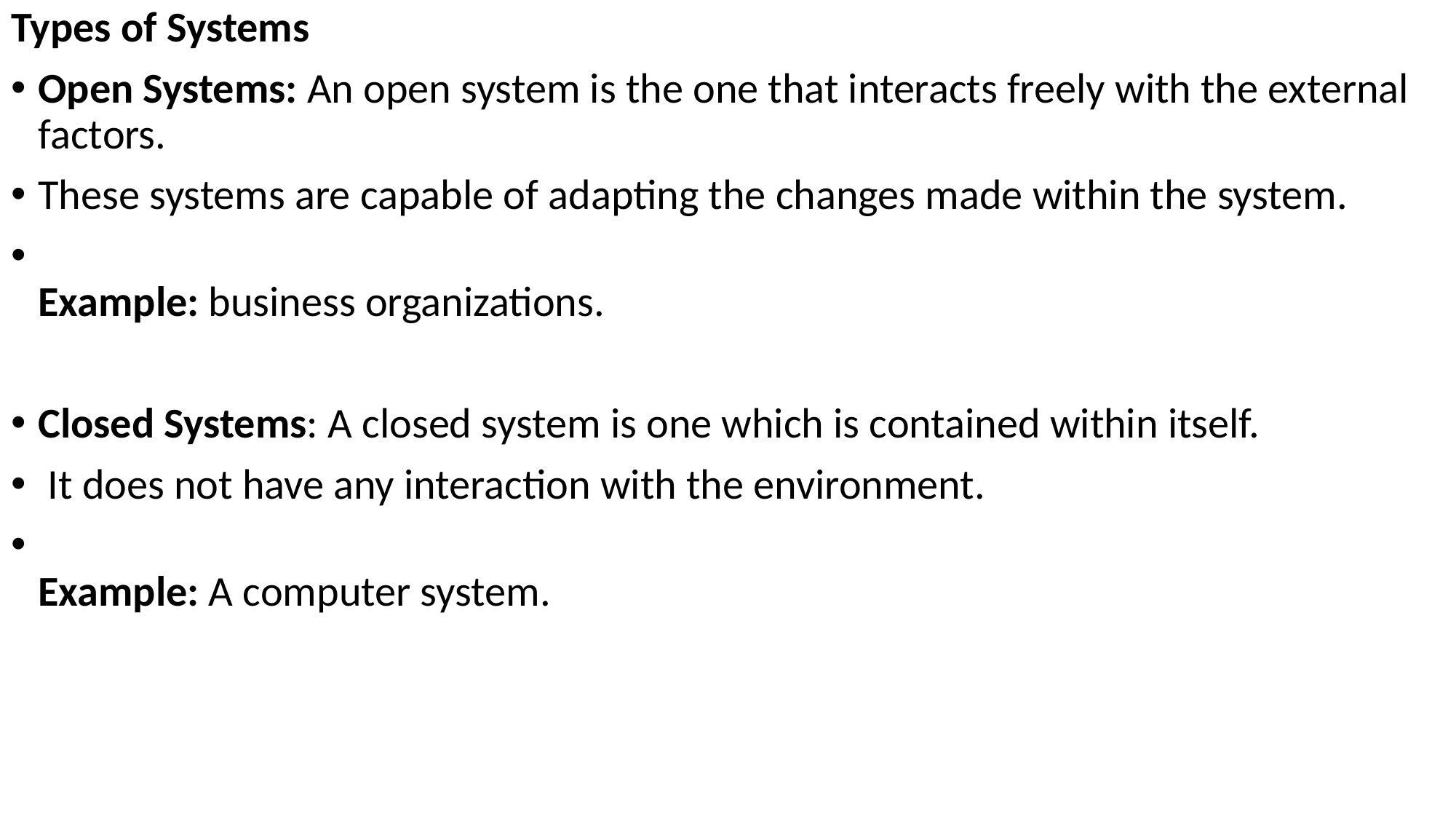

Types of Systems
Open Systems: An open system is the one that interacts freely with the external factors.
These systems are capable of adapting the changes made within the system.
Example: business organizations.

Closed Systems: A closed system is one which is contained within itself.
 It does not have any interaction with the environment.
Example: A computer system.